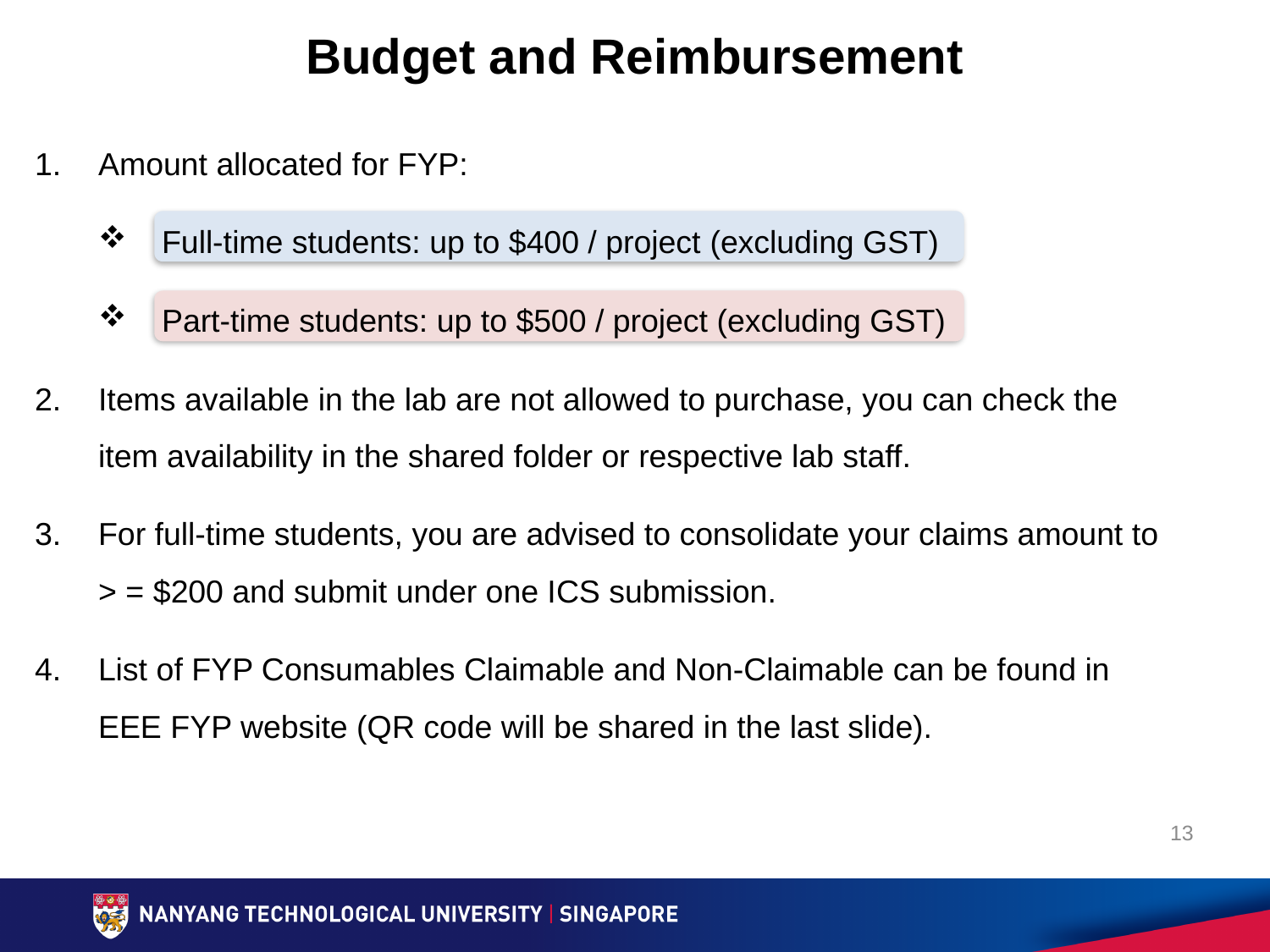

Budget and Reimbursement
Amount allocated for FYP:
Full-time students: up to $400 / project (excluding GST)
Part-time students: up to $500 / project (excluding GST)
Items available in the lab are not allowed to purchase, you can check the item availability in the shared folder or respective lab staff.
For full-time students, you are advised to consolidate your claims amount to > = $200 and submit under one ICS submission.
List of FYP Consumables Claimable and Non-Claimable can be found in EEE FYP website (QR code will be shared in the last slide).

13